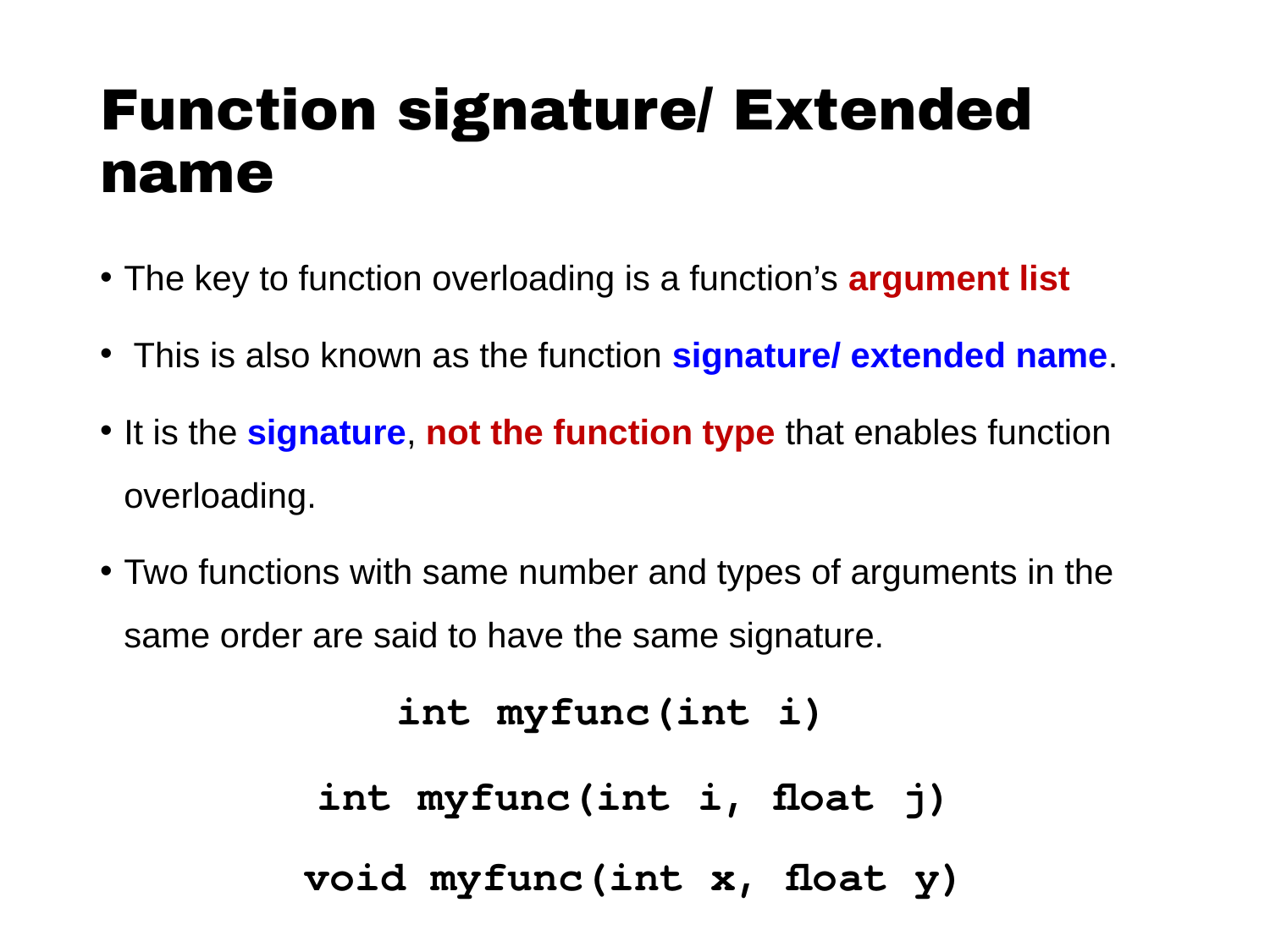

# Function signature/ Extended name
The key to function overloading is a function’s argument list
 This is also known as the function signature/ extended name.
It is the signature, not the function type that enables function overloading.
Two functions with same number and types of arguments in the same order are said to have the same signature.
int myfunc(int i)
int myfunc(int i, float j)
void myfunc(int x, float y)